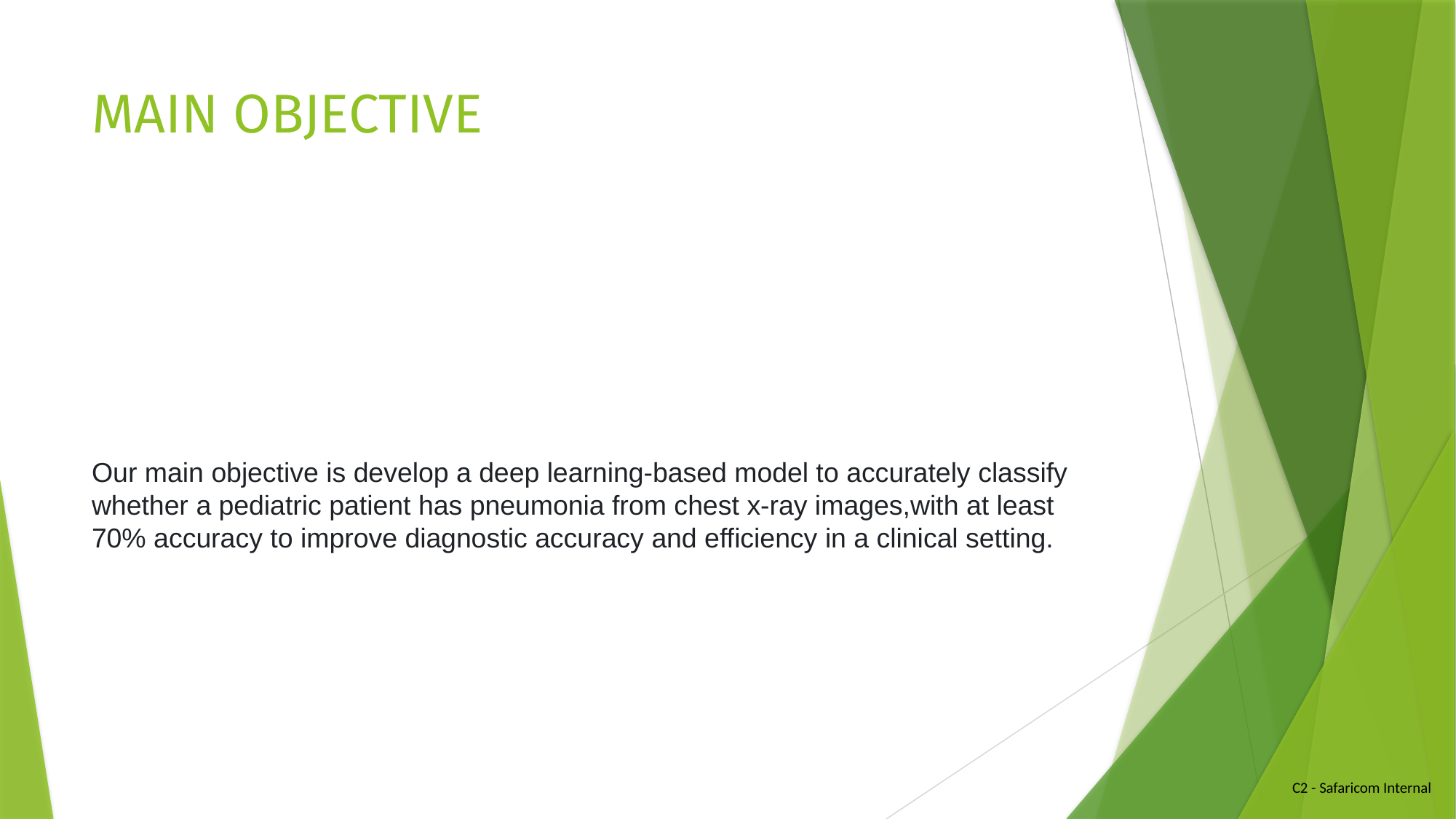

# MAIN OBJECTIVE

Our main objective is develop a deep learning-based model to accurately classify whether a pediatric patient has pneumonia from chest x-ray images,with at least 70% accuracy to improve diagnostic accuracy and efficiency in a clinical setting.